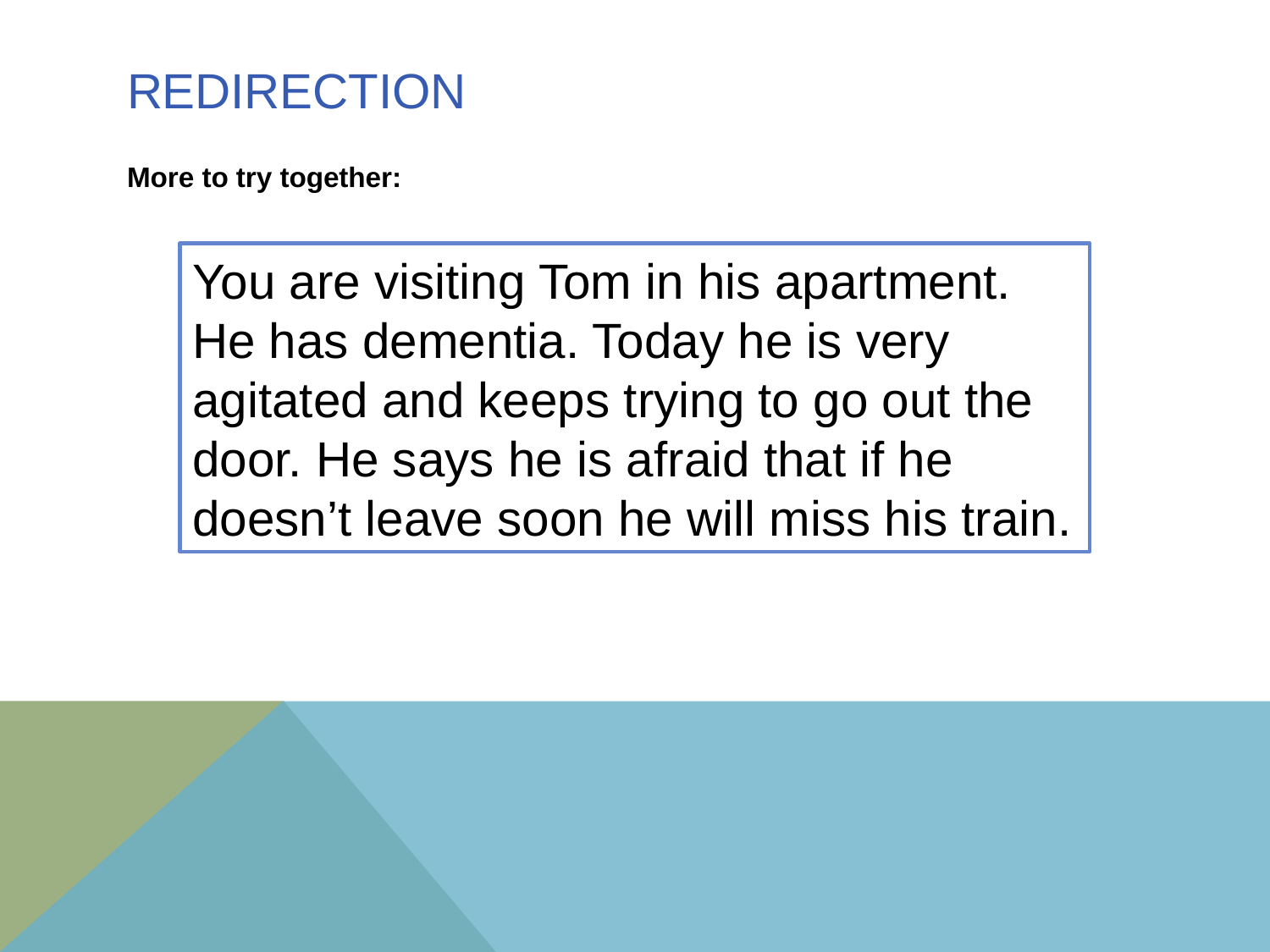

# Redirection
More to try together:
You are visiting Tom in his apartment. He has dementia. Today he is very agitated and keeps trying to go out the door. He says he is afraid that if he doesn’t leave soon he will miss his train.